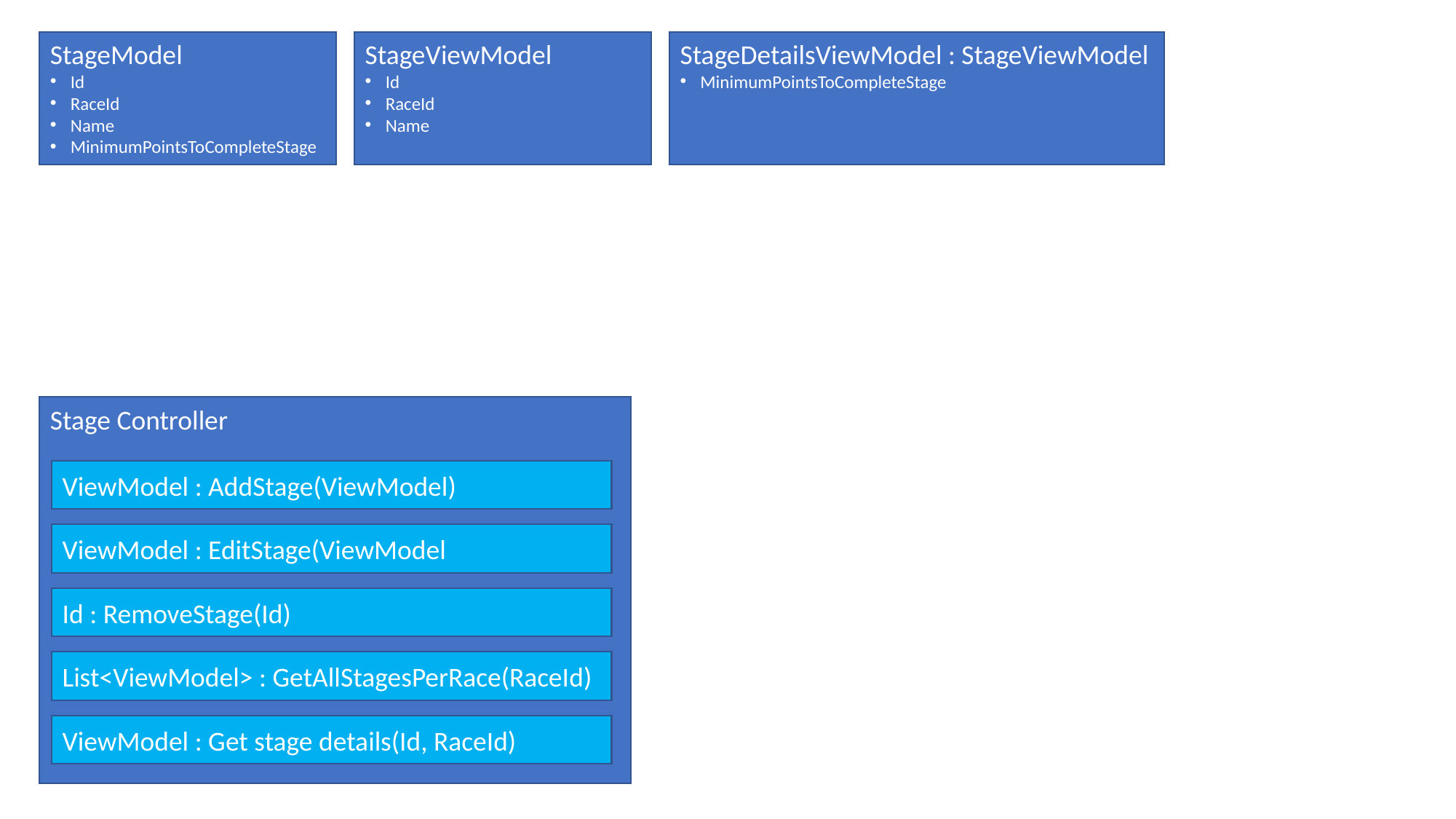

StageModel
Id
RaceId
Name
MinimumPointsToCompleteStage
StageViewModel
Id
RaceId
Name
StageDetailsViewModel : StageViewModel
MinimumPointsToCompleteStage
Stage Controller
ViewModel : AddStage(ViewModel)
ViewModel : EditStage(ViewModel
Id : RemoveStage(Id)
List<ViewModel> : GetAllStagesPerRace(RaceId)
ViewModel : Get stage details(Id, RaceId)